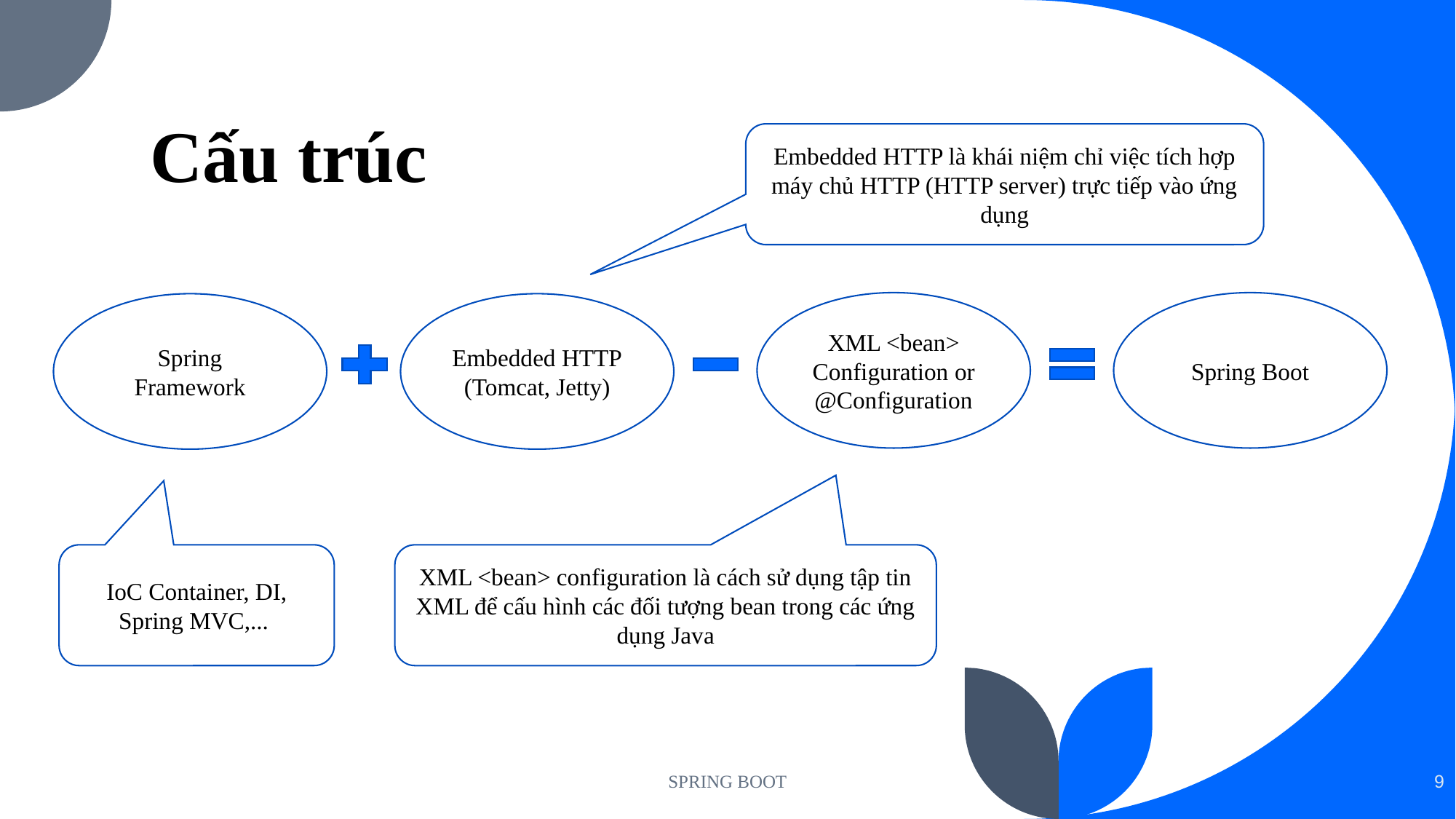

# Cấu trúc
Embedded HTTP là khái niệm chỉ việc tích hợp máy chủ HTTP (HTTP server) trực tiếp vào ứng dụng
XML <bean>
Configuration or @Configuration
Spring Boot
Spring Framework
Embedded HTTP
(Tomcat, Jetty)

IoC Container, DI, Spring MVC,...
XML <bean> configuration là cách sử dụng tập tin XML để cấu hình các đối tượng bean trong các ứng dụng Java
SPRING BOOT
9